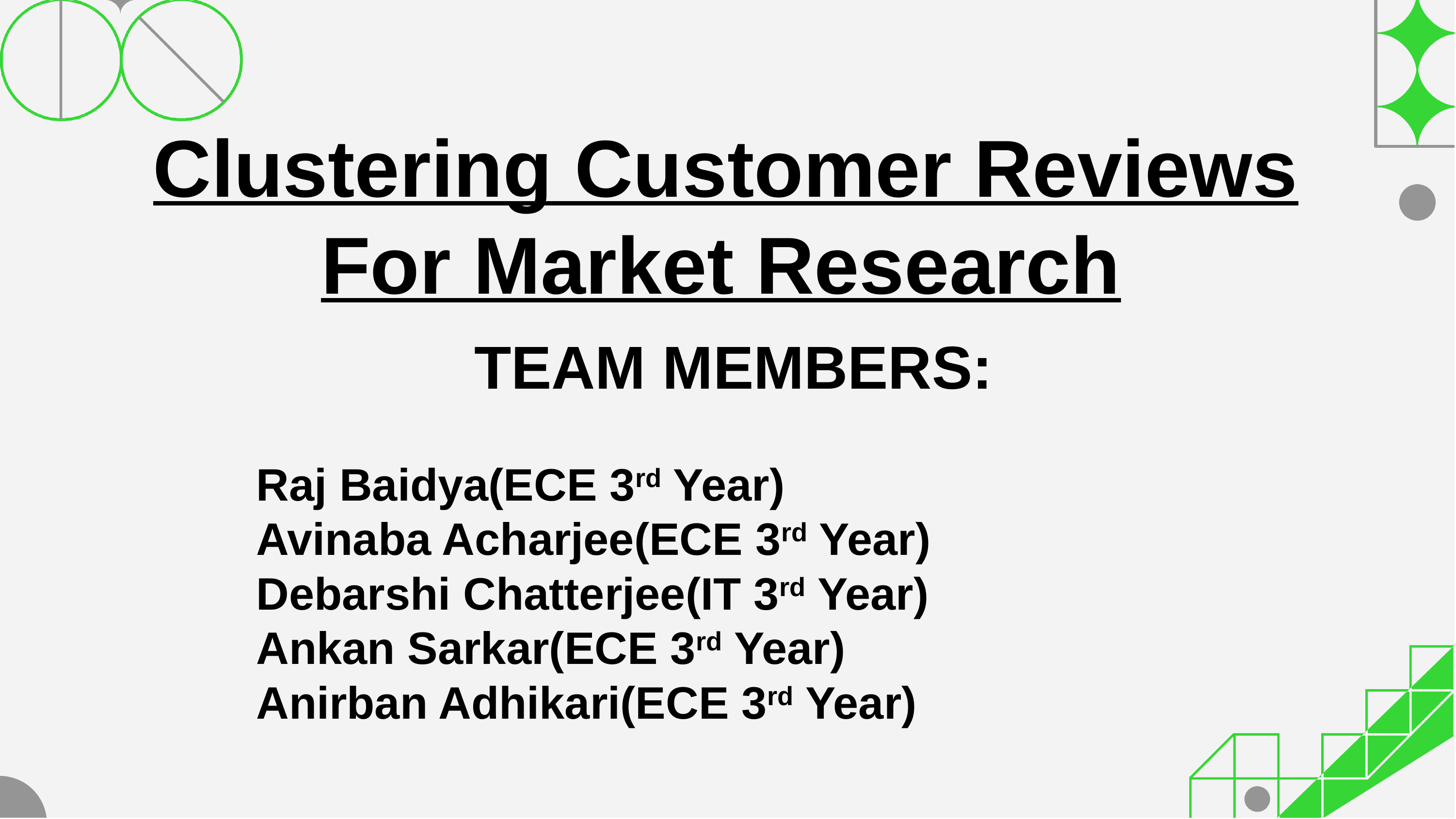

Clustering Customer Reviews 		 For Market Research
			TEAM MEMBERS:

Raj Baidya(ECE 3rd Year)
Avinaba Acharjee(ECE 3rd Year)
Debarshi Chatterjee(IT 3rd Year)
Ankan Sarkar(ECE 3rd Year)
Anirban Adhikari(ECE 3rd Year)